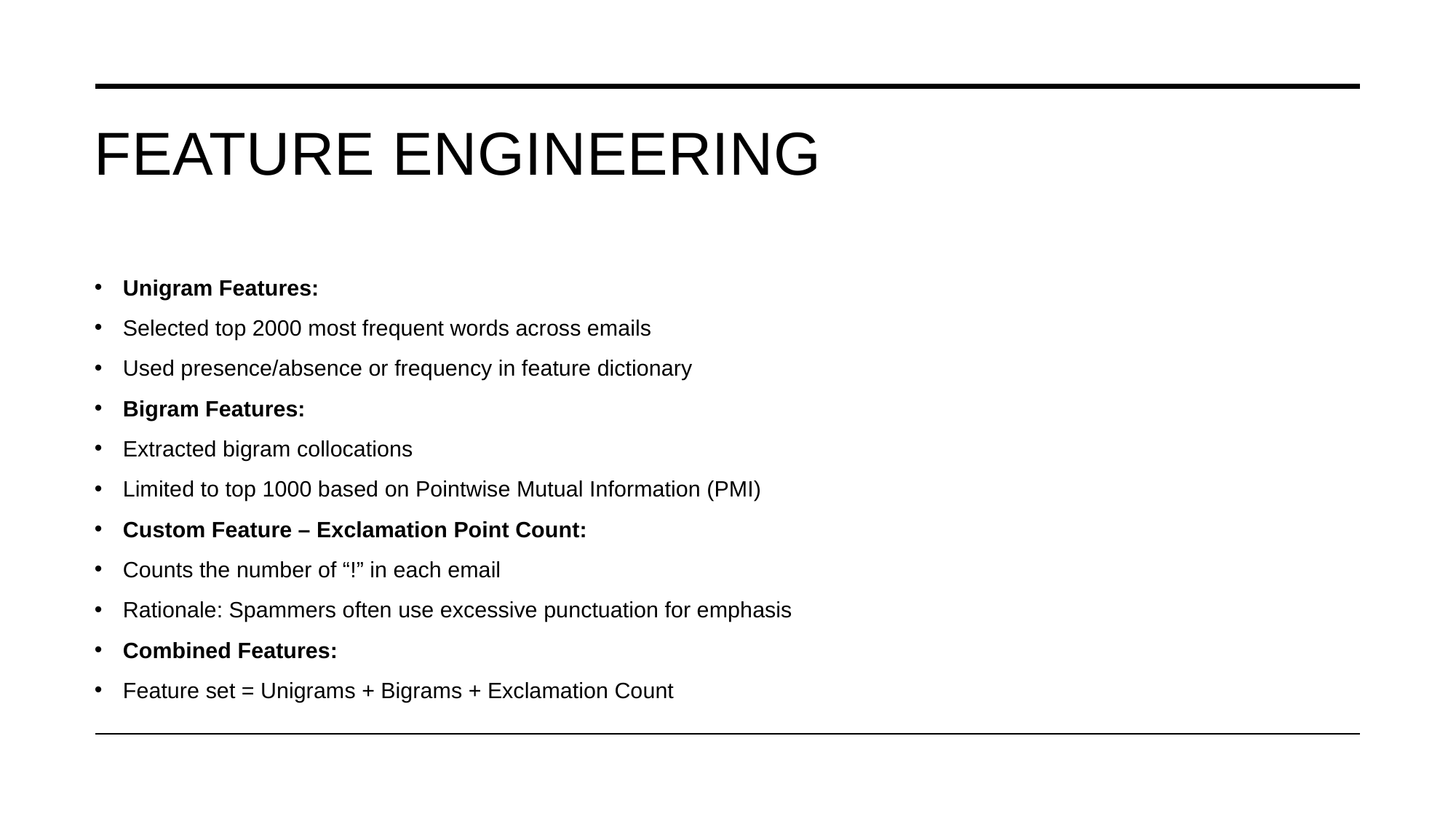

# Feature Engineering
Unigram Features:
Selected top 2000 most frequent words across emails
Used presence/absence or frequency in feature dictionary
Bigram Features:
Extracted bigram collocations
Limited to top 1000 based on Pointwise Mutual Information (PMI)
Custom Feature – Exclamation Point Count:
Counts the number of “!” in each email
Rationale: Spammers often use excessive punctuation for emphasis
Combined Features:
Feature set = Unigrams + Bigrams + Exclamation Count